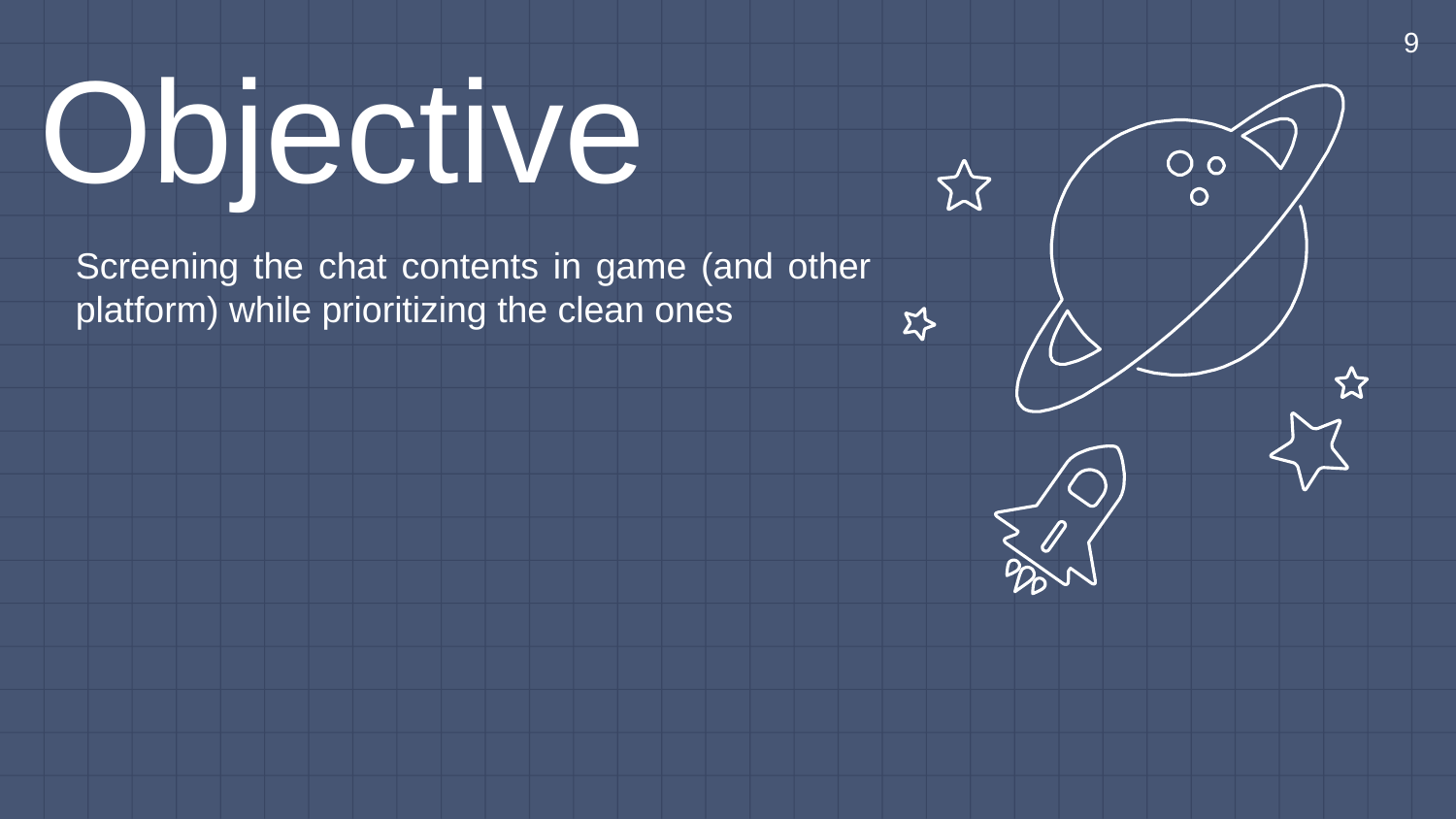

9
Objective

Screening the chat contents in game (and other platform) while prioritizing the clean ones